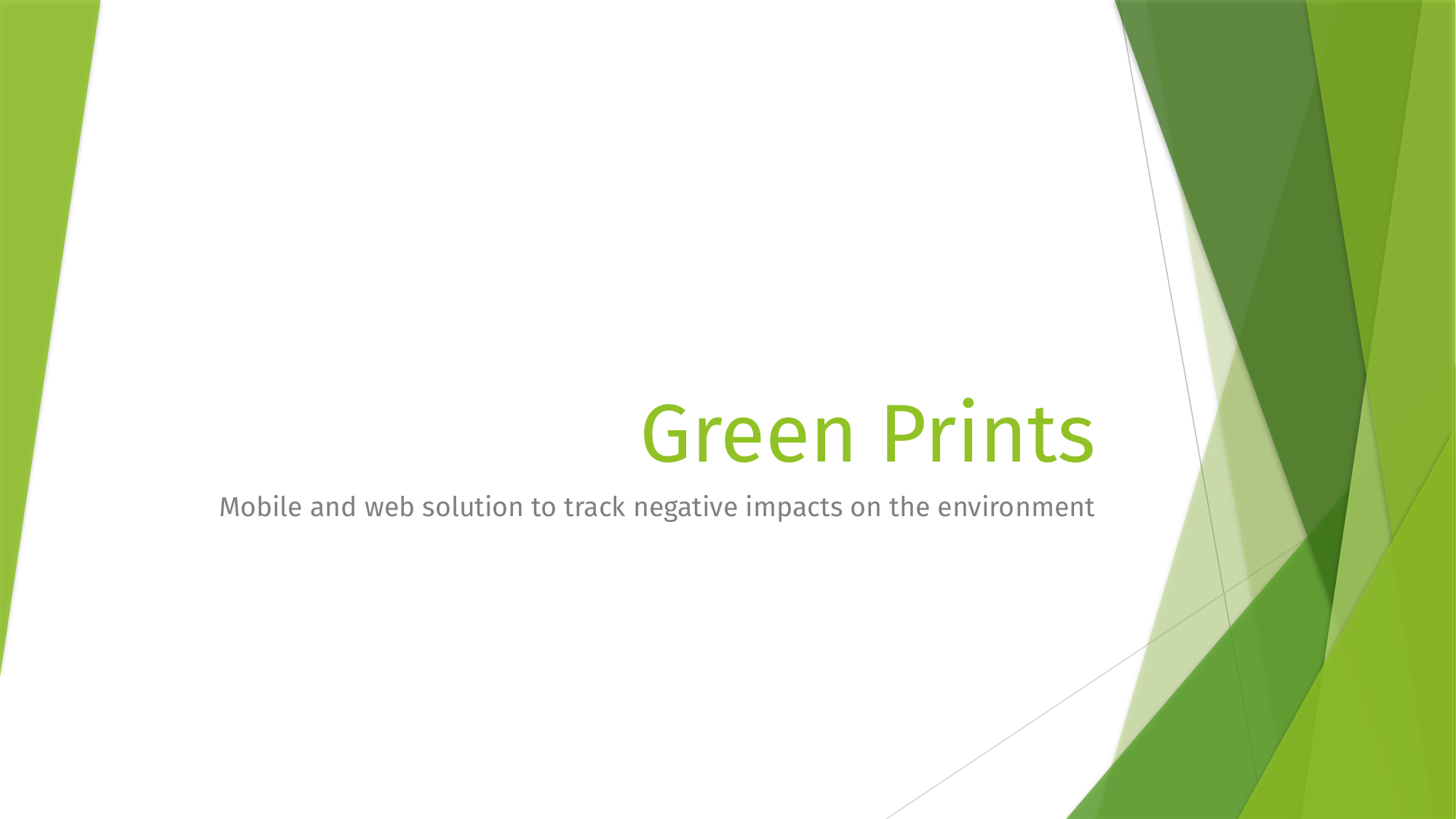

# Green Prints
Mobile and web solution to track negative impacts on the environment